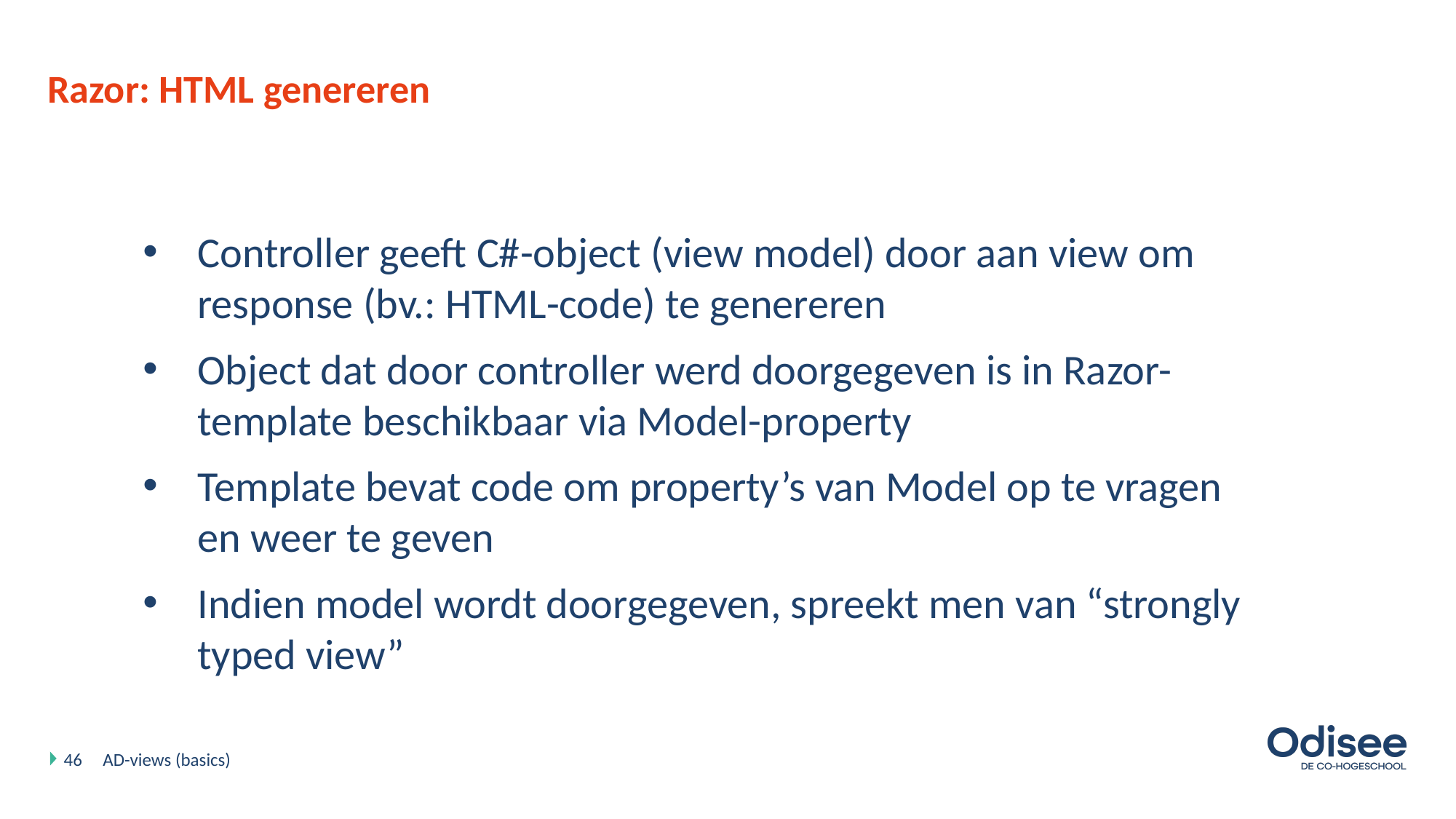

# Razor: HTML genereren
Controller geeft C#-object (view model) door aan view om response (bv.: HTML-code) te genereren
Object dat door controller werd doorgegeven is in Razor-template beschikbaar via Model-property
Template bevat code om property’s van Model op te vragen en weer te geven
Indien model wordt doorgegeven, spreekt men van “strongly typed view”
46
AD-views (basics)